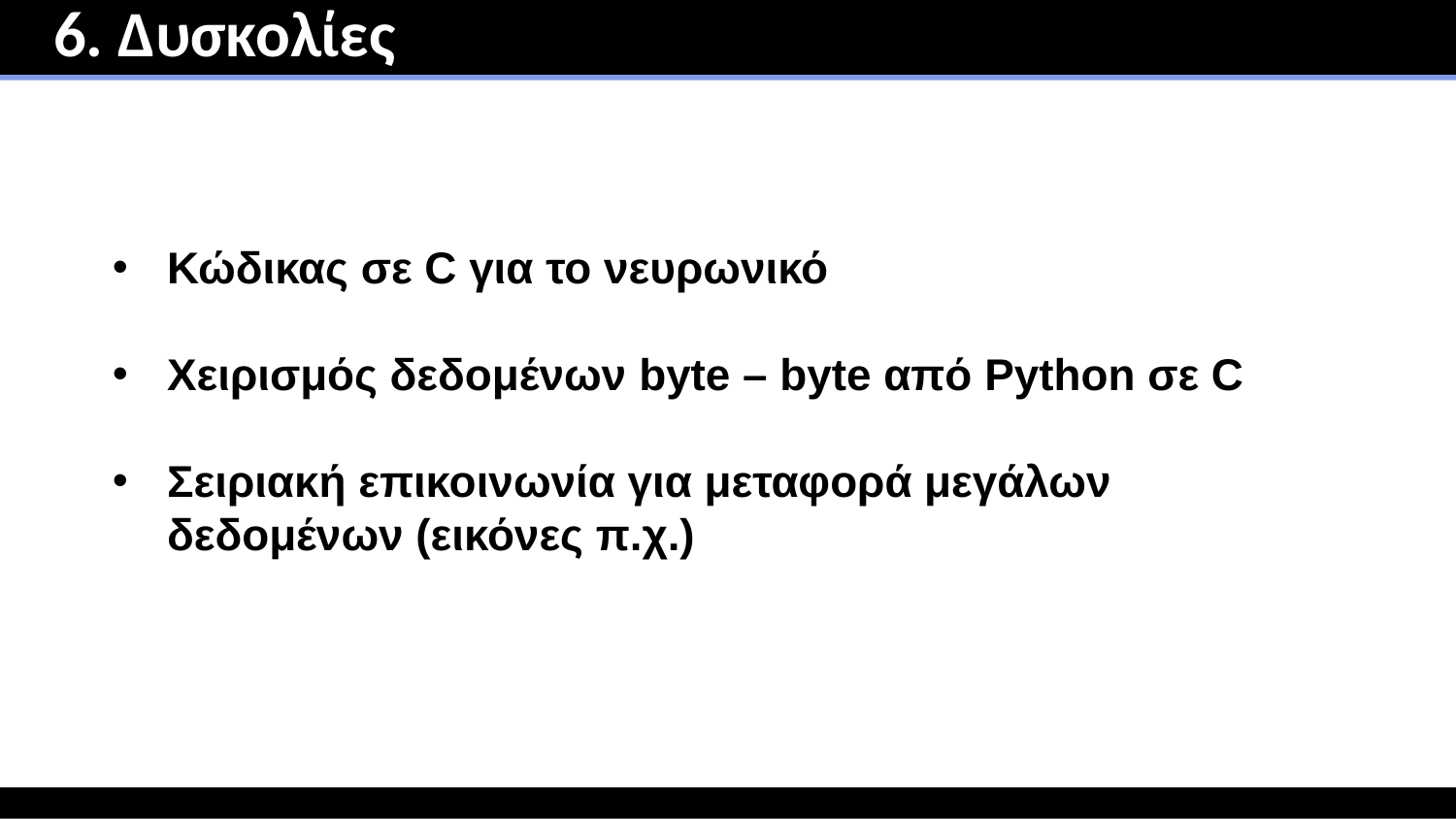

# 6. Δυσκολίες
Κώδικας σε C για το νευρωνικό

Χειρισμός δεδομένων byte – byte από Python σε C

Σειριακή επικοινωνία για μεταφορά μεγάλων δεδομένων (εικόνες π.χ.)